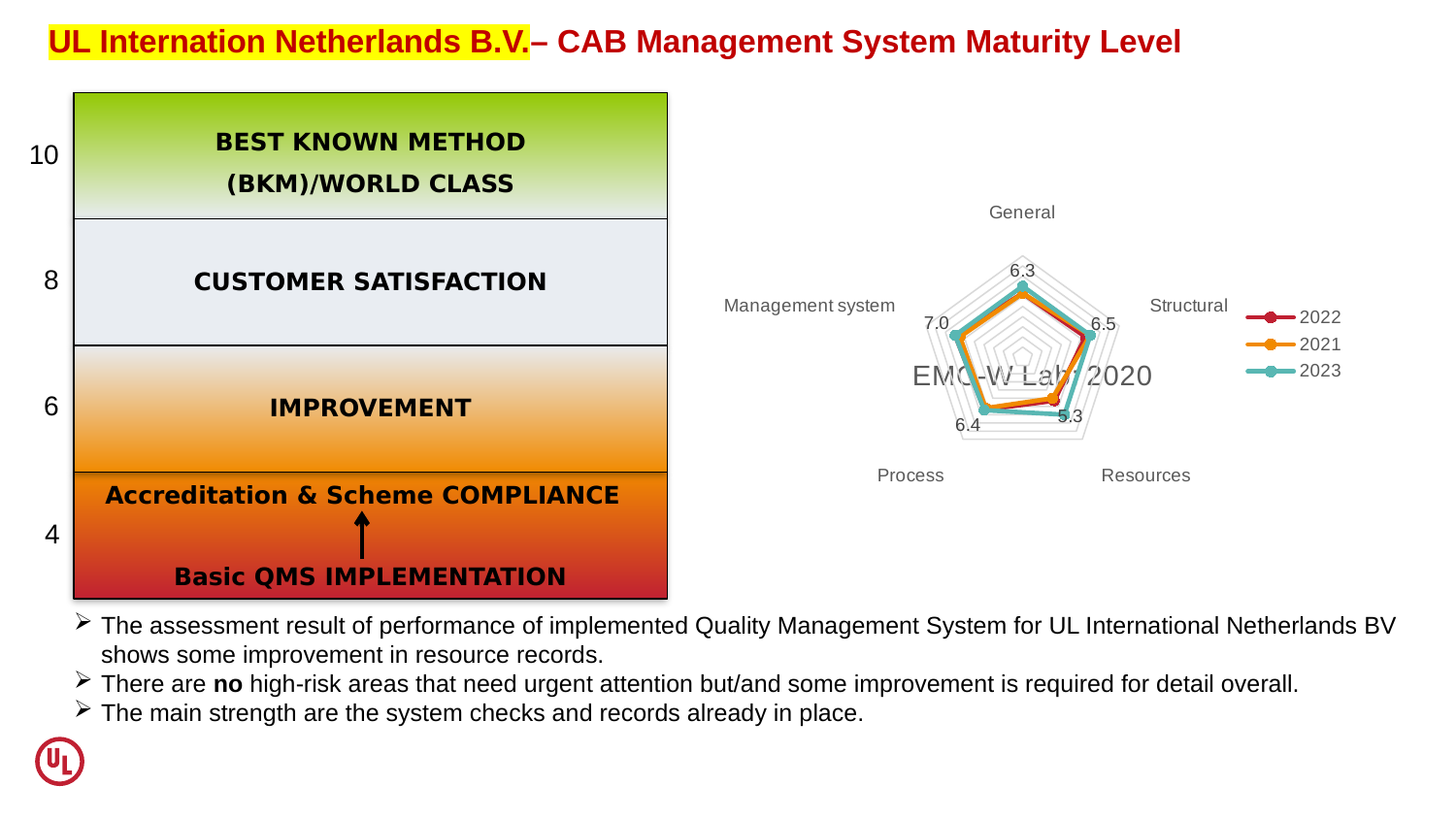

UL Internation Netherlands B.V.– CAB Management System Maturity Level

BEST KNOWN METHOD
(BKM)/WORLD CLASS

CUSTOMER SATISFACTION

IMPROVEMENT

Accreditation & Scheme COMPLIANCE
Basic QMS IMPLEMENTATION

### Chart

| Category |  |  | 2023 |
|---|---|---|---|
| General | 6.3 | 6.3 | 7.0 |
| Structural | 6.5 | 7.0 | 7.0 |
| Resources | 5.3 | 5.0 | 7.0 |
| Process | 6.4 | 6.2 | 6.444444444444444 |
| Management system | 7.0 | 6.5 | 7.0 |
10
8

### Chart: EMC-W Lab: 2020

| Category |
|---|

### Chart: EMC-W Lab: 2018

| Category |
|---|
6
4
The assessment result of performance of implemented Quality Management System for UL International Netherlands BV shows some improvement in resource records.
There are no high-risk areas that need urgent attention but/and some improvement is required for detail overall.
The main strength are the system checks and records already in place.